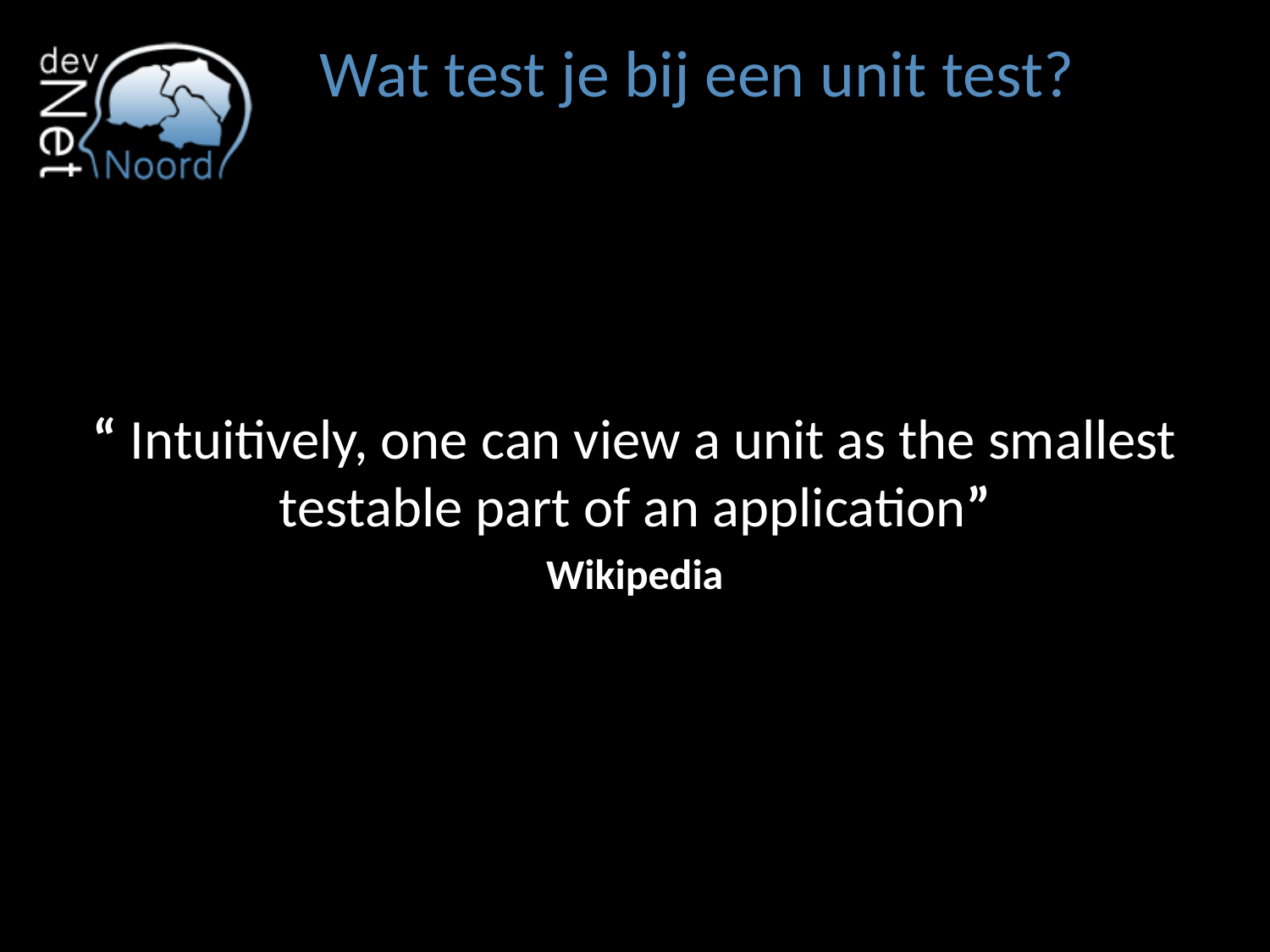

# Wat test je bij een unit test?
“ Intuitively, one can view a unit as the smallest testable part of an application”
Wikipedia